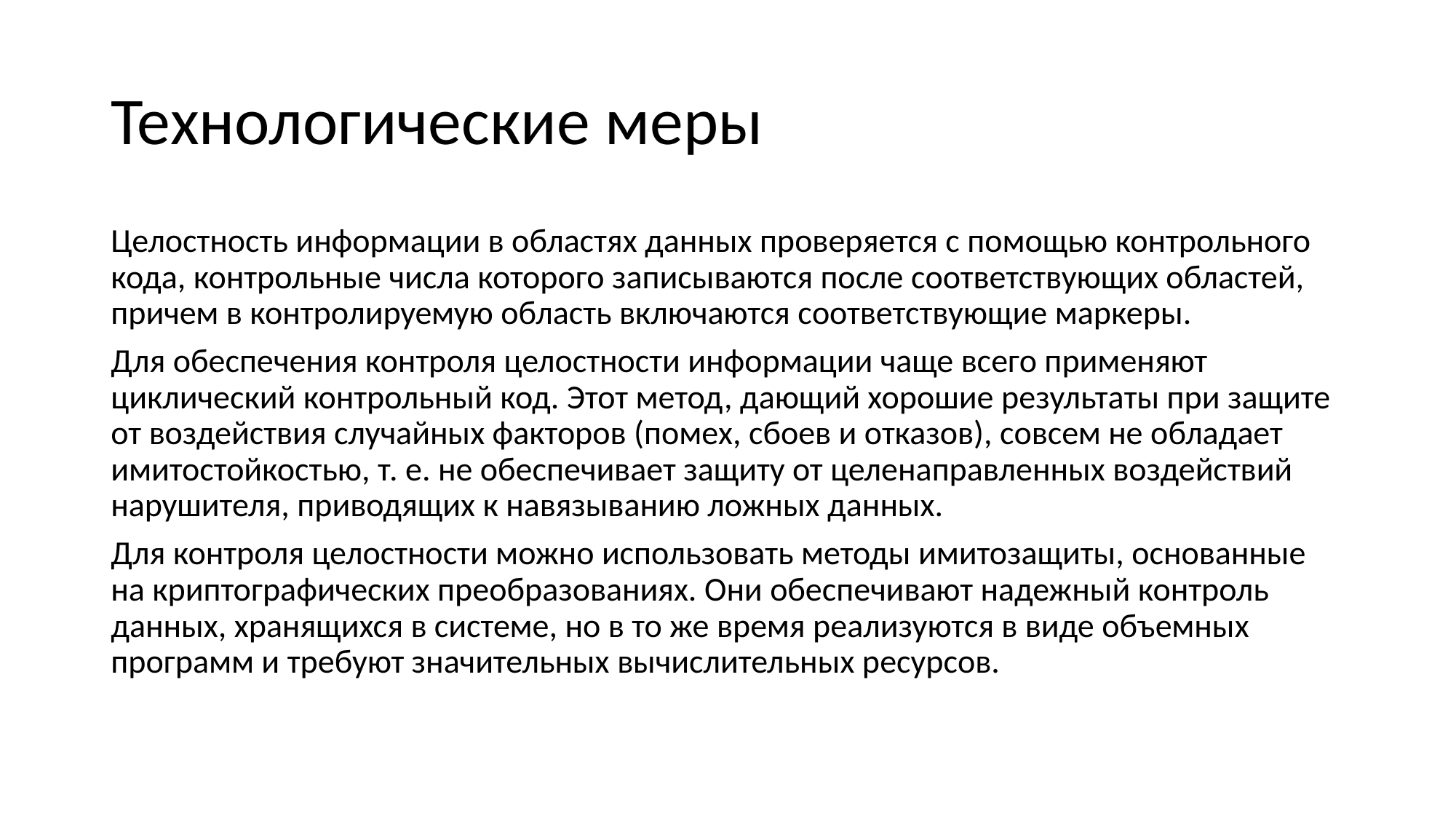

# Технологические меры
Целостность информации в областях данных проверяется с помощью контрольного кода, контрольные числа которого записываются после соответствующих областей, причем в контролируемую область включаются соответствующие маркеры.
Для обеспечения контроля целостности информации чаще всего применяют циклический контрольный код. Этот метод, дающий хорошие результаты при защите от воздействия случайных факторов (помех, сбоев и отказов), совсем не обладает имитостойкостью, т. е. не обеспечивает защиту от целенаправленных воздействий нарушителя, приводящих к навязыванию ложных данных.
Для контроля целостности можно использовать методы имитозащиты, основанные на криптографических преобразованиях. Они обеспечивают надежный контроль данных, хранящихся в системе, но в то же время реализуются в виде объемных программ и требуют значительных вычислительных ресурсов.